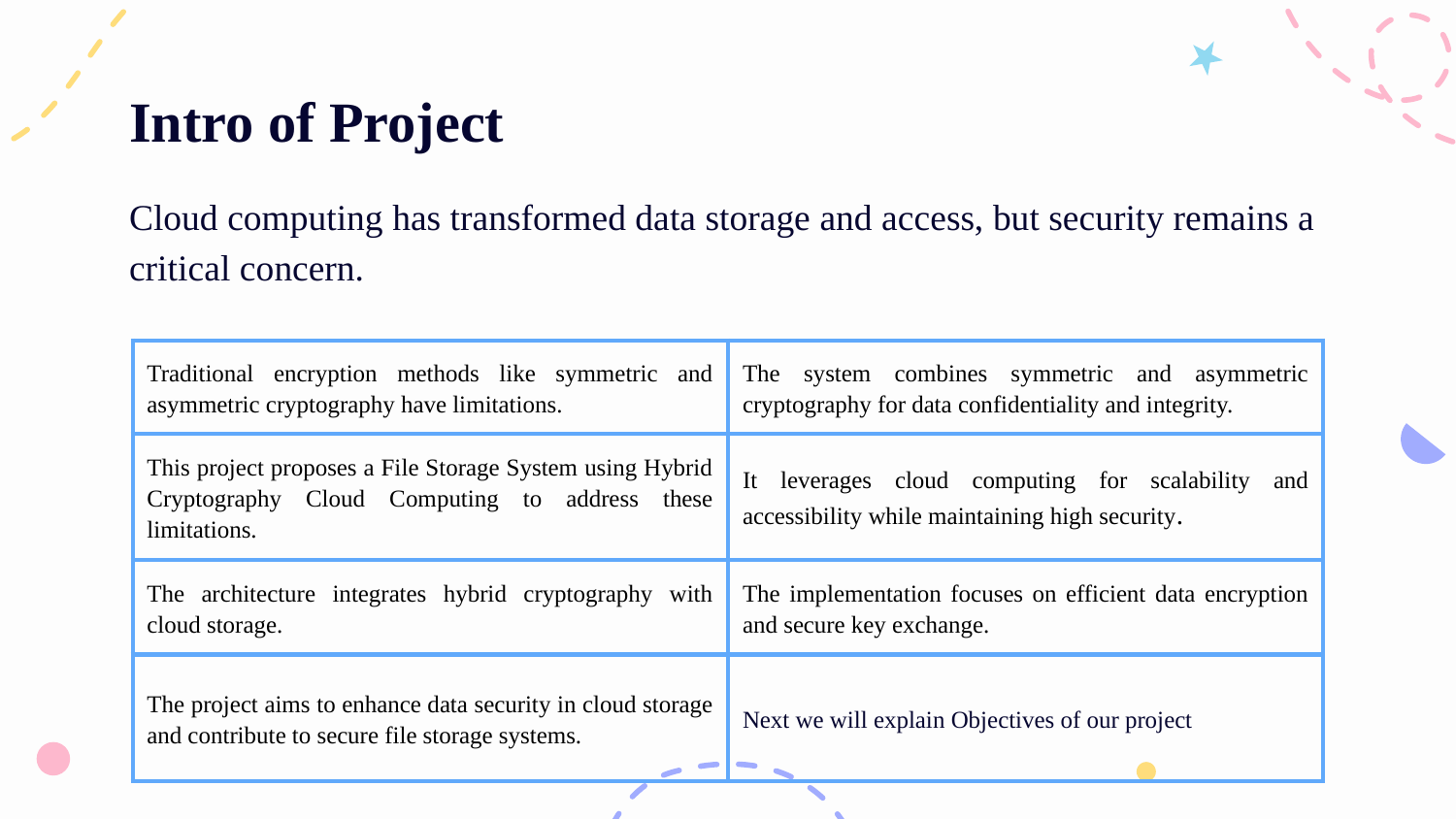

# Intro of Project
Cloud computing has transformed data storage and access, but security remains a critical concern.
| Traditional encryption methods like symmetric and asymmetric cryptography have limitations. | The system combines symmetric and asymmetric cryptography for data confidentiality and integrity. |
| --- | --- |
| This project proposes a File Storage System using Hybrid Cryptography Cloud Computing to address these limitations. | It leverages cloud computing for scalability and accessibility while maintaining high security. |
| The architecture integrates hybrid cryptography with cloud storage. | The implementation focuses on efficient data encryption and secure key exchange. |
| The project aims to enhance data security in cloud storage and contribute to secure file storage systems. | Next we will explain Objectives of our project |